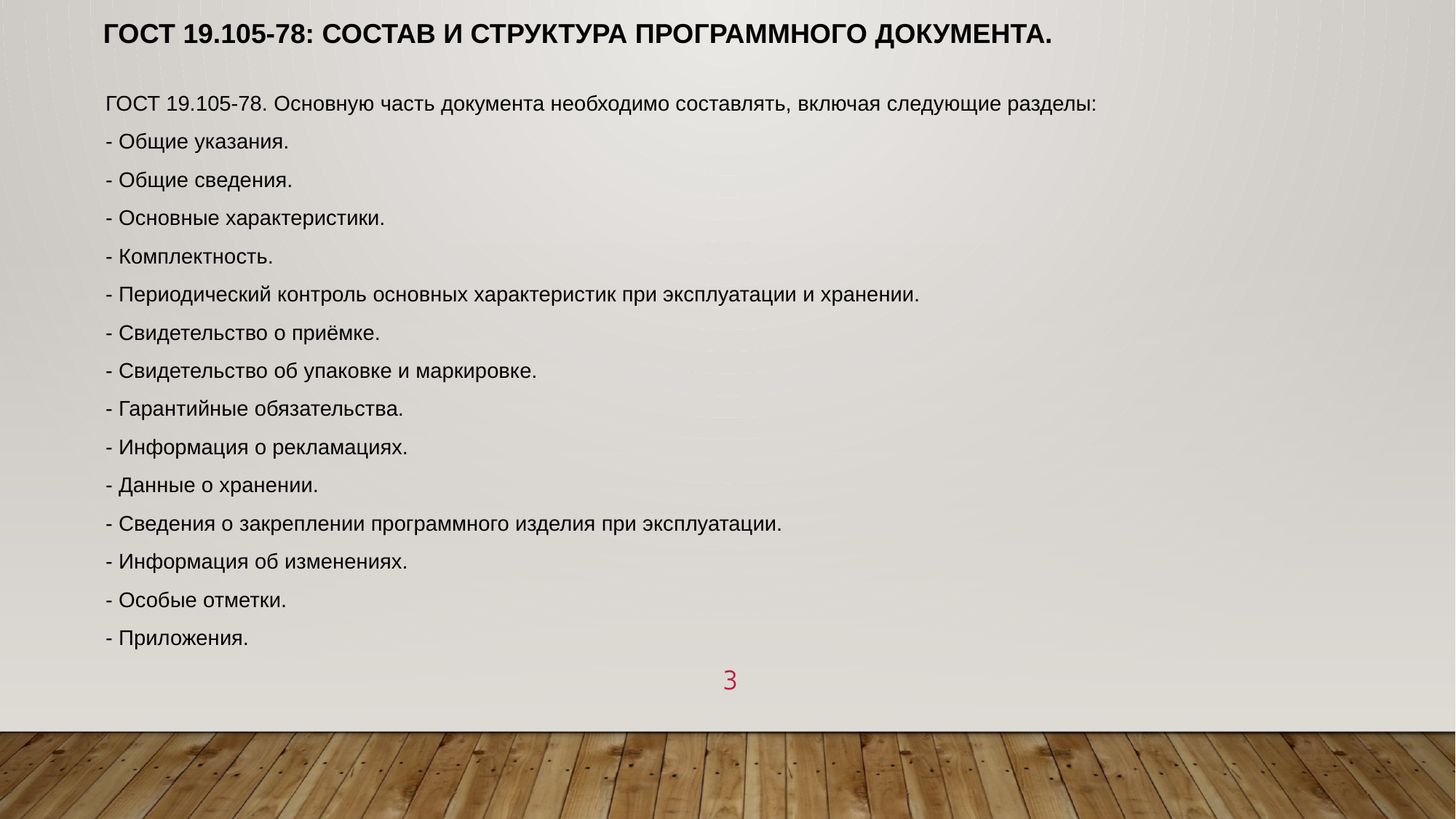

ГОСТ 19.105-78: СОСТАВ И СТРУКТУРА ПРОГРАММНОГО ДОКУМЕНТА.
ГОСТ 19.105-78. Основную часть документа необходимо составлять, включая следующие разделы:
- Общие указания.
- Общие сведения.
- Основные характеристики.
- Комплектность.
- Периодический контроль основных характеристик при эксплуатации и хранении.
- Свидетельство о приёмке.
- Свидетельство об упаковке и маркировке.
- Гарантийные обязательства.
- Информация о рекламациях.
- Данные о хранении.
- Сведения о закреплении программного изделия при эксплуатации.
- Информация об изменениях.
- Особые отметки.
- Приложения.
3